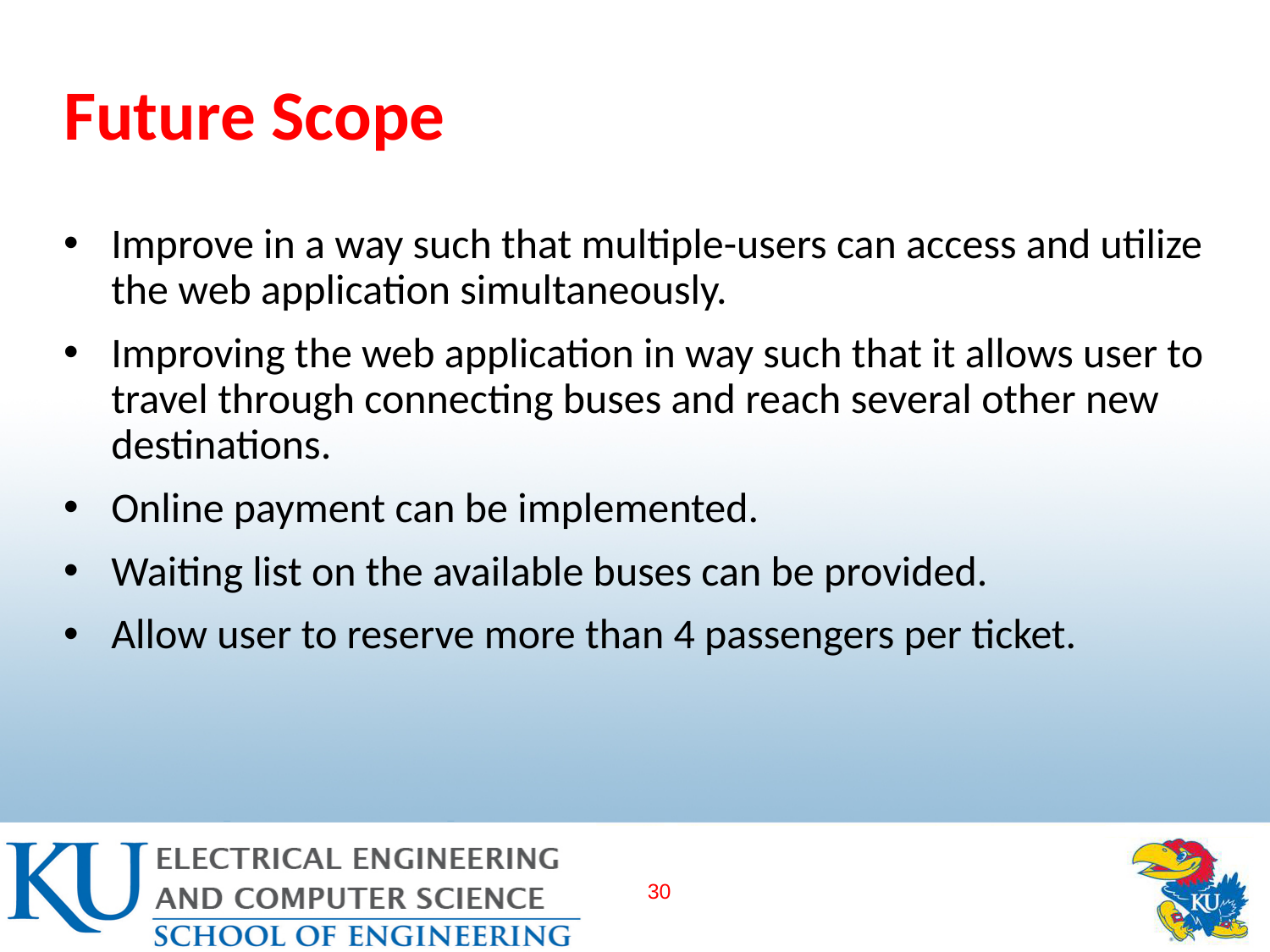

# Future Scope
Improve in a way such that multiple-users can access and utilize the web application simultaneously.
Improving the web application in way such that it allows user to travel through connecting buses and reach several other new destinations.
Online payment can be implemented.
Waiting list on the available buses can be provided.
Allow user to reserve more than 4 passengers per ticket.

30